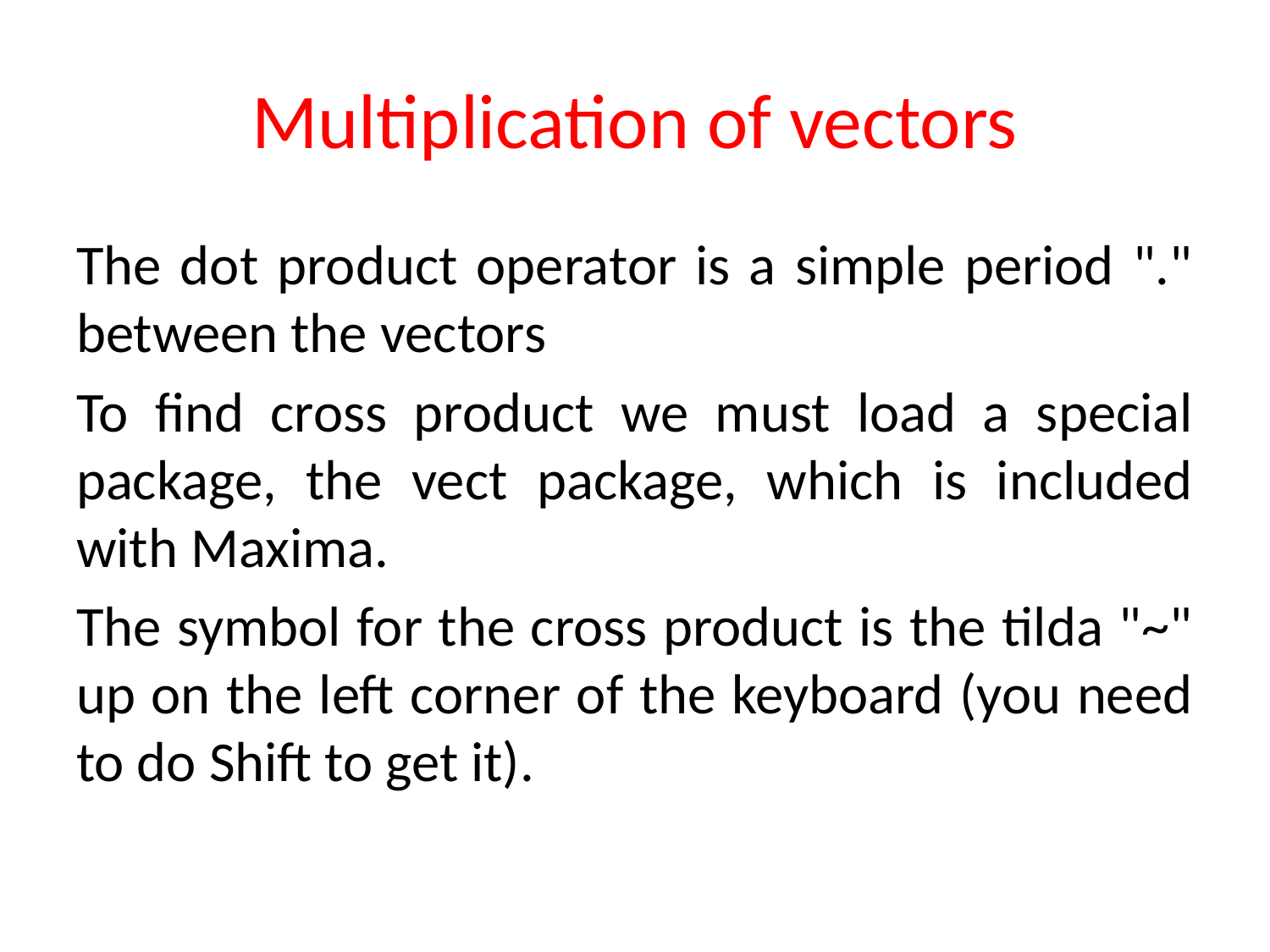

# Multiplication of vectors
The dot product operator is a simple period "." between the vectors
To find cross product we must load a special package, the vect package, which is included with Maxima.
The symbol for the cross product is the tilda "~" up on the left corner of the keyboard (you need to do Shift to get it).